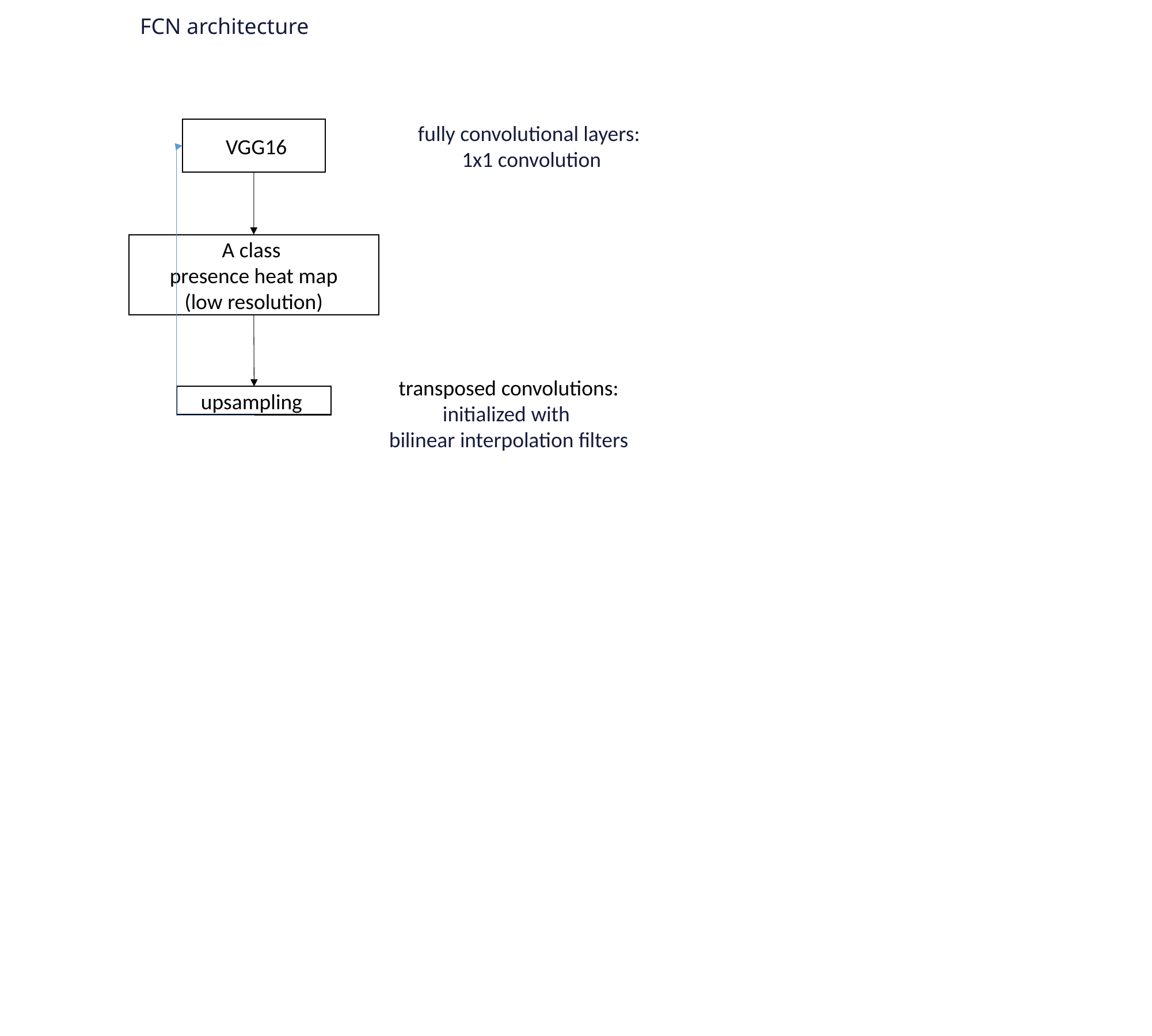

FCN architecture
fully convolutional layers:
1x1 convolution
 VGG16
A class
presence heat map
(low resolution)
transposed convolutions:
initialized with
bilinear interpolation filters
upsampling